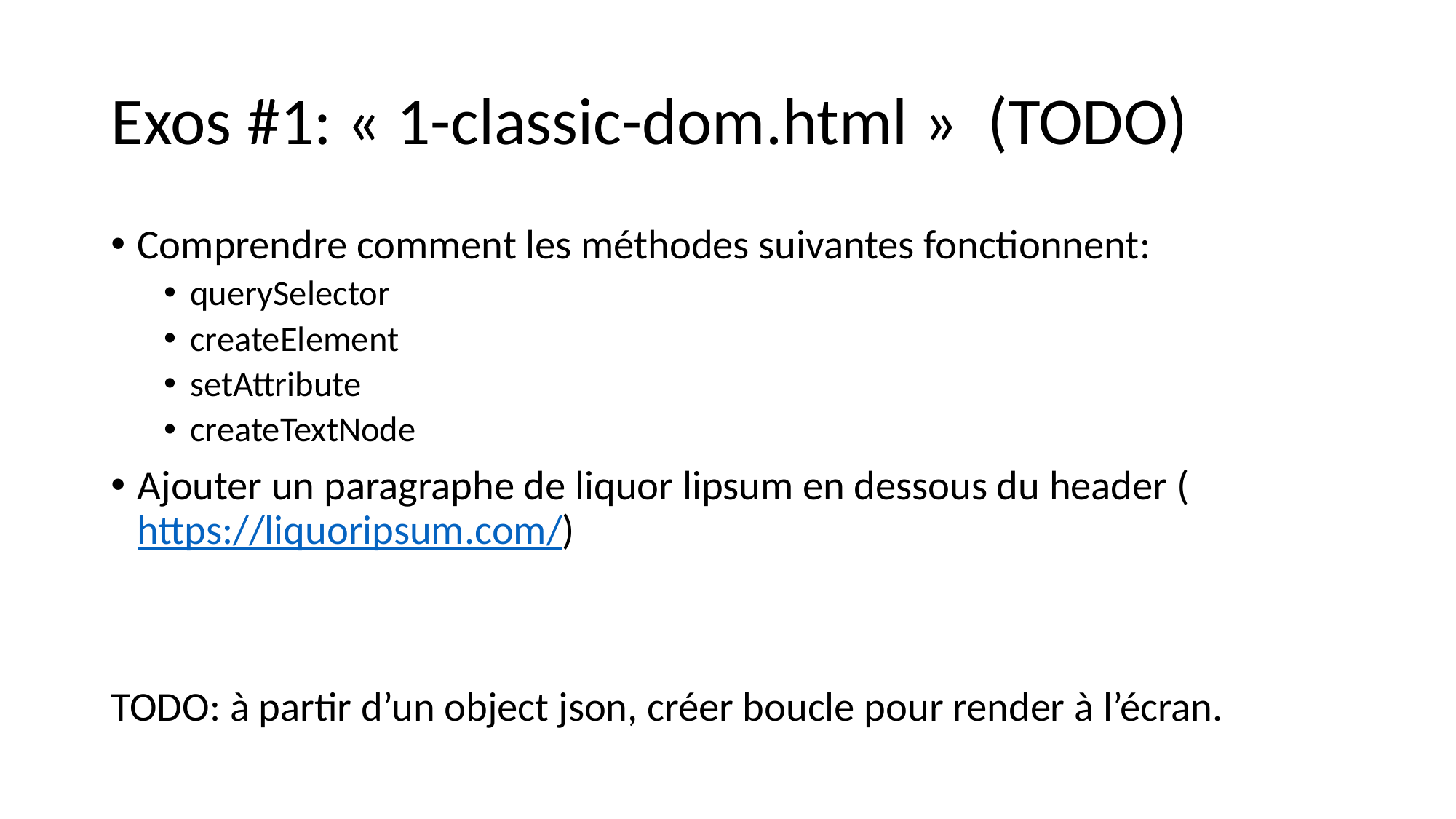

# Exos #1: « 1-classic-dom.html »  (TODO)
Comprendre comment les méthodes suivantes fonctionnent:
querySelector
createElement
setAttribute
createTextNode
Ajouter un paragraphe de liquor lipsum en dessous du header (https://liquoripsum.com/)

TODO: à partir d’un object json, créer boucle pour render à l’écran.